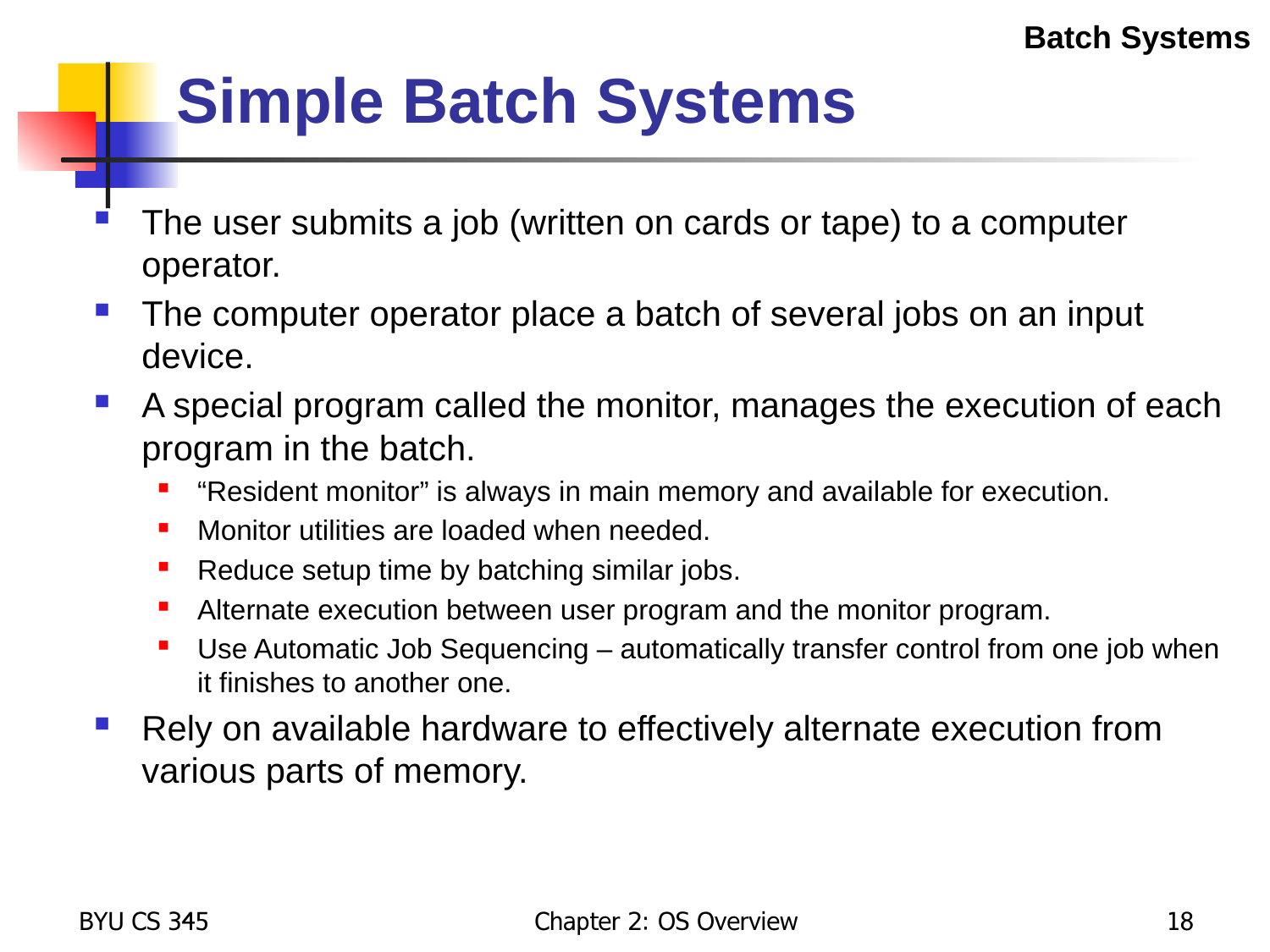

Batch Systems
Simple Batch Systems
The user submits a job (written on cards or tape) to a computer operator.
The computer operator place a batch of several jobs on an input device.
A special program called the monitor, manages the execution of each program in the batch.
“Resident monitor” is always in main memory and available for execution.
Monitor utilities are loaded when needed.
Reduce setup time by batching similar jobs.
Alternate execution between user program and the monitor program.
Use Automatic Job Sequencing – automatically transfer control from one job when it finishes to another one.
Rely on available hardware to effectively alternate execution from various parts of memory.
BYU CS 345
Chapter 2: OS Overview
18